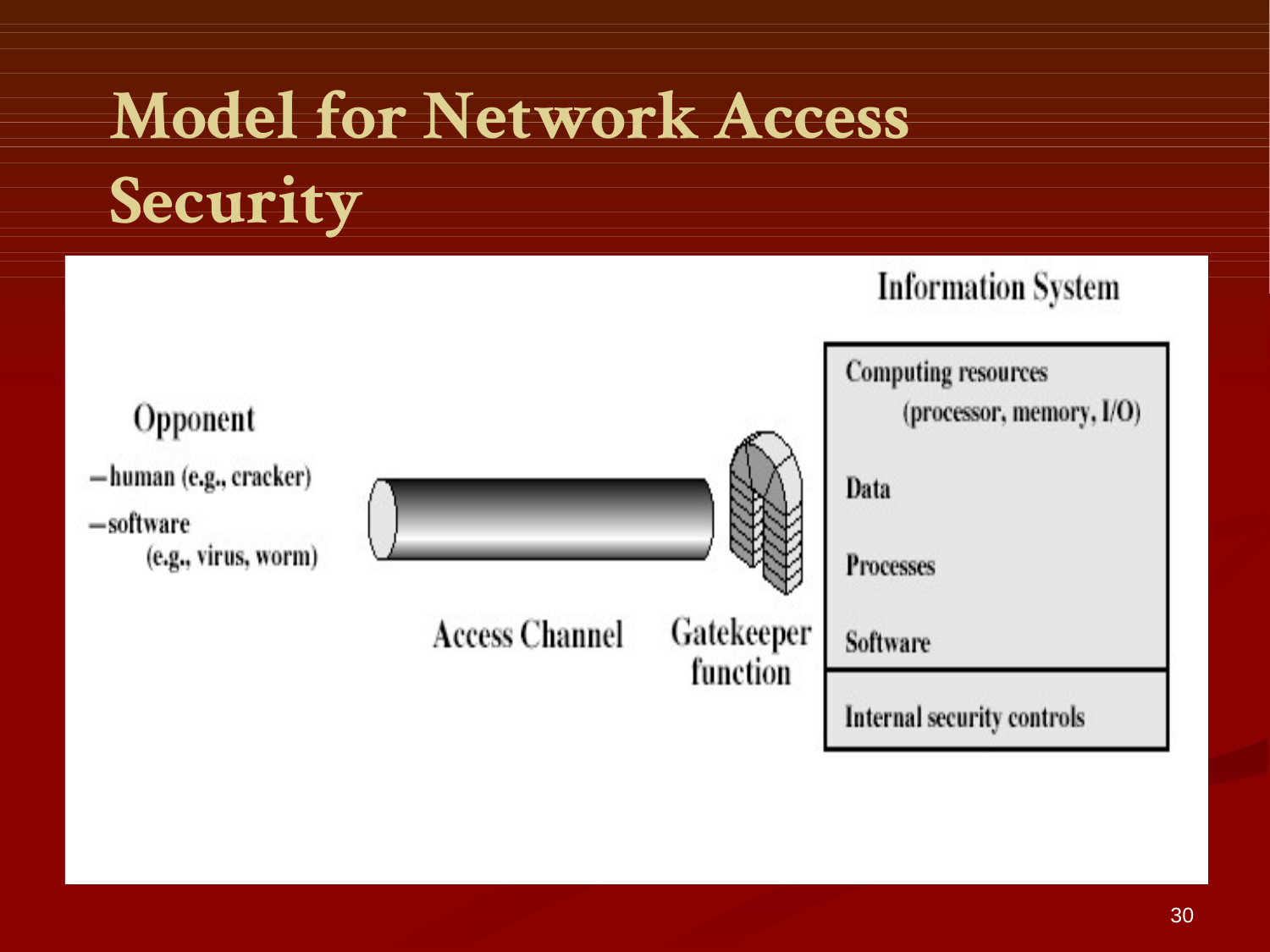

# Model for Network Access Security

30